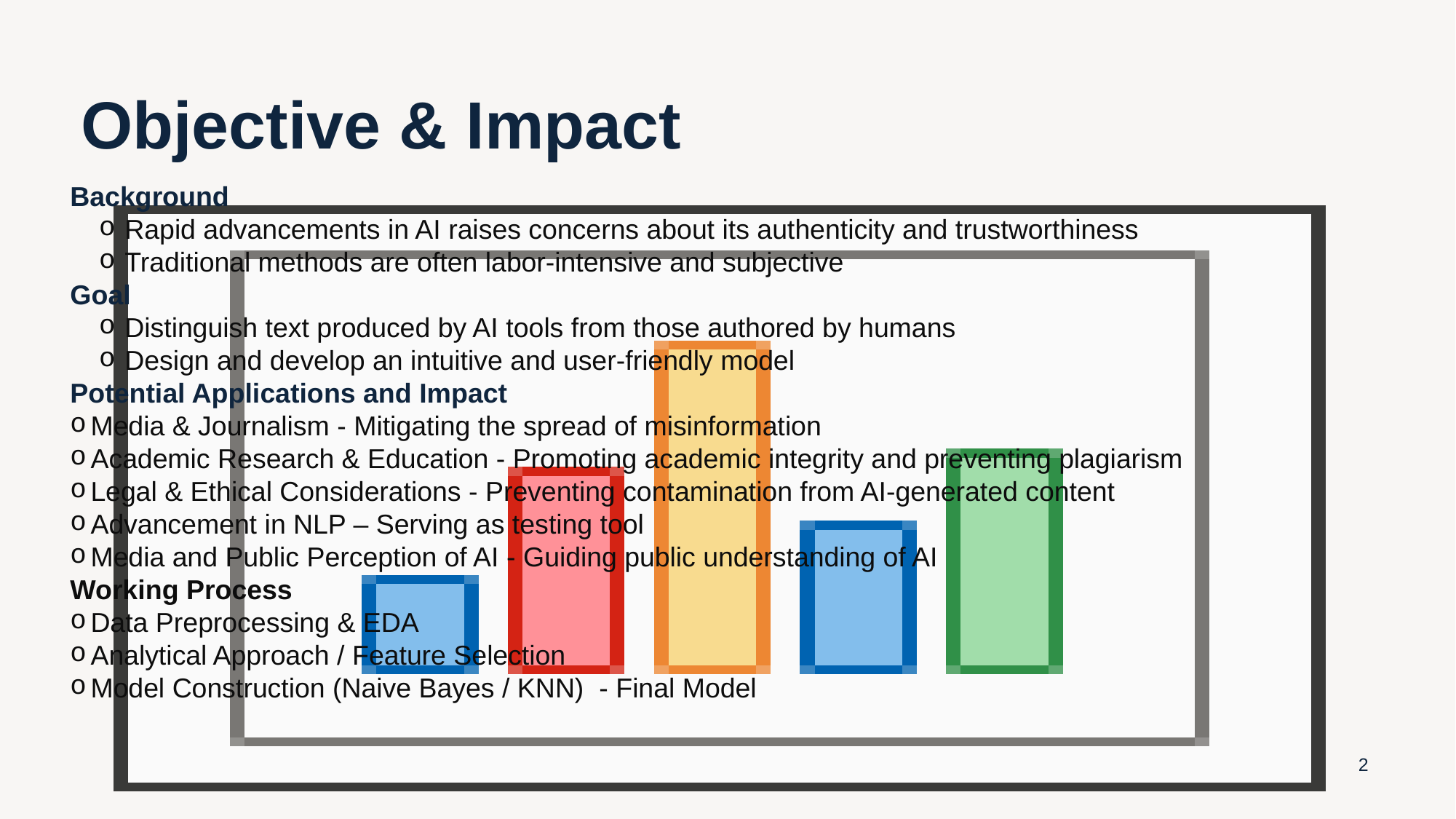

# Objective & Impact
Background
Rapid advancements in AI raises concerns about its authenticity and trustworthiness
Traditional methods are often labor-intensive and subjective
Goal
Distinguish text produced by AI tools from those authored by humans
Design and develop an intuitive and user-friendly model
Potential Applications and Impact
Media & Journalism - Mitigating the spread of misinformation
Academic Research & Education - Promoting academic integrity and preventing plagiarism
Legal & Ethical Considerations - Preventing contamination from AI-generated content
Advancement in NLP – Serving as testing tool
Media and Public Perception of AI - Guiding public understanding of AI
Working Process
Data Preprocessing & EDA
Analytical Approach / Feature Selection
Model Construction (Naive Bayes / KNN)  - Final Model

2